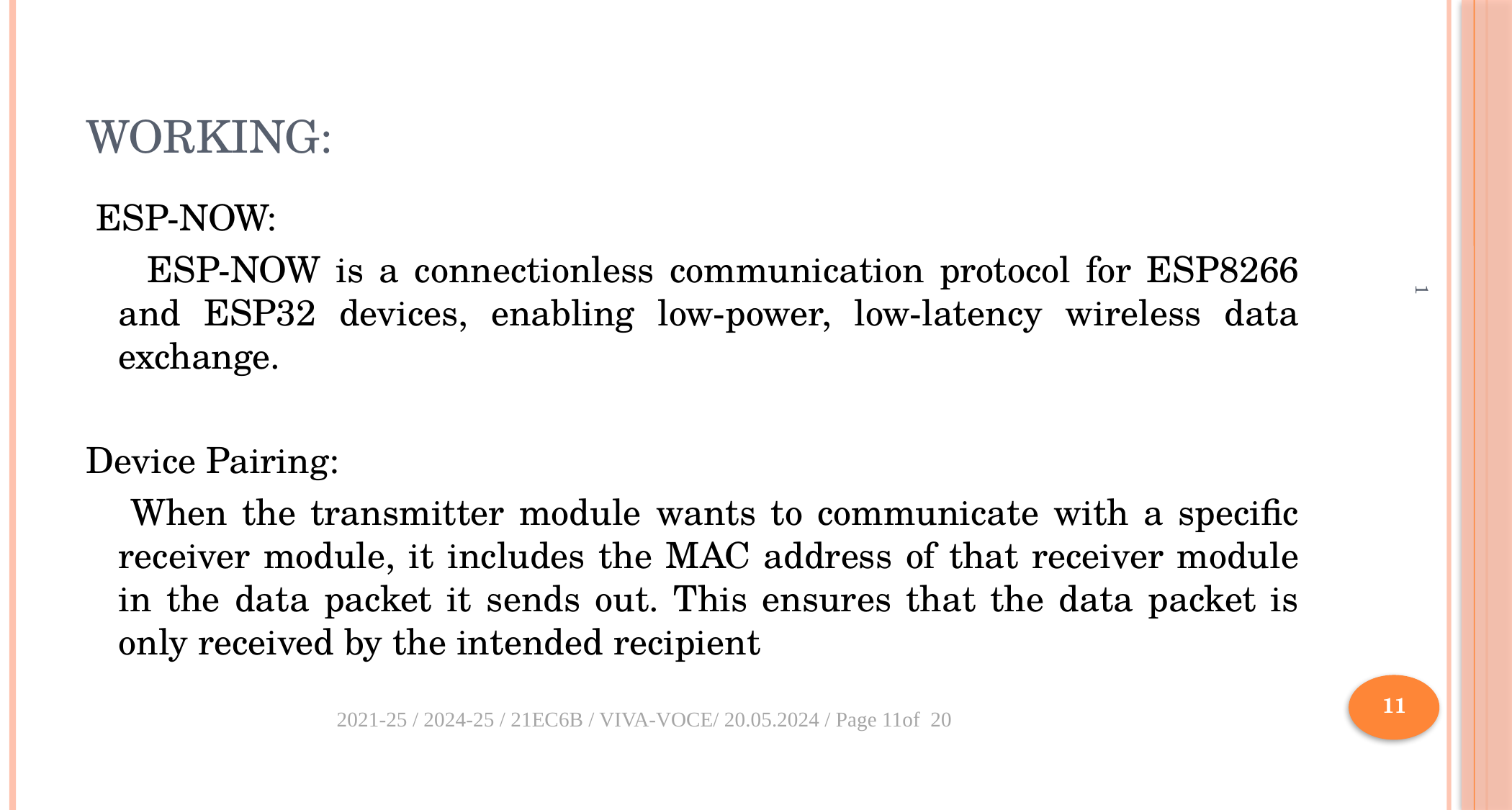

# WORKING:
 ESP-NOW:
    ESP-NOW is a connectionless communication protocol for ESP8266 and ESP32 devices, enabling low-power, low-latency wireless data exchange.

Device Pairing:
   When the transmitter module wants to communicate with a specific receiver module, it includes the MAC address of that receiver module in the data packet it sends out. This ensures that the data packet is only received by the intended recipient

                                                2021-25 / 2024-25 / 21EC6B / VIVA-VOCE/ 20.05.2024 / Page 11of  20

1
11